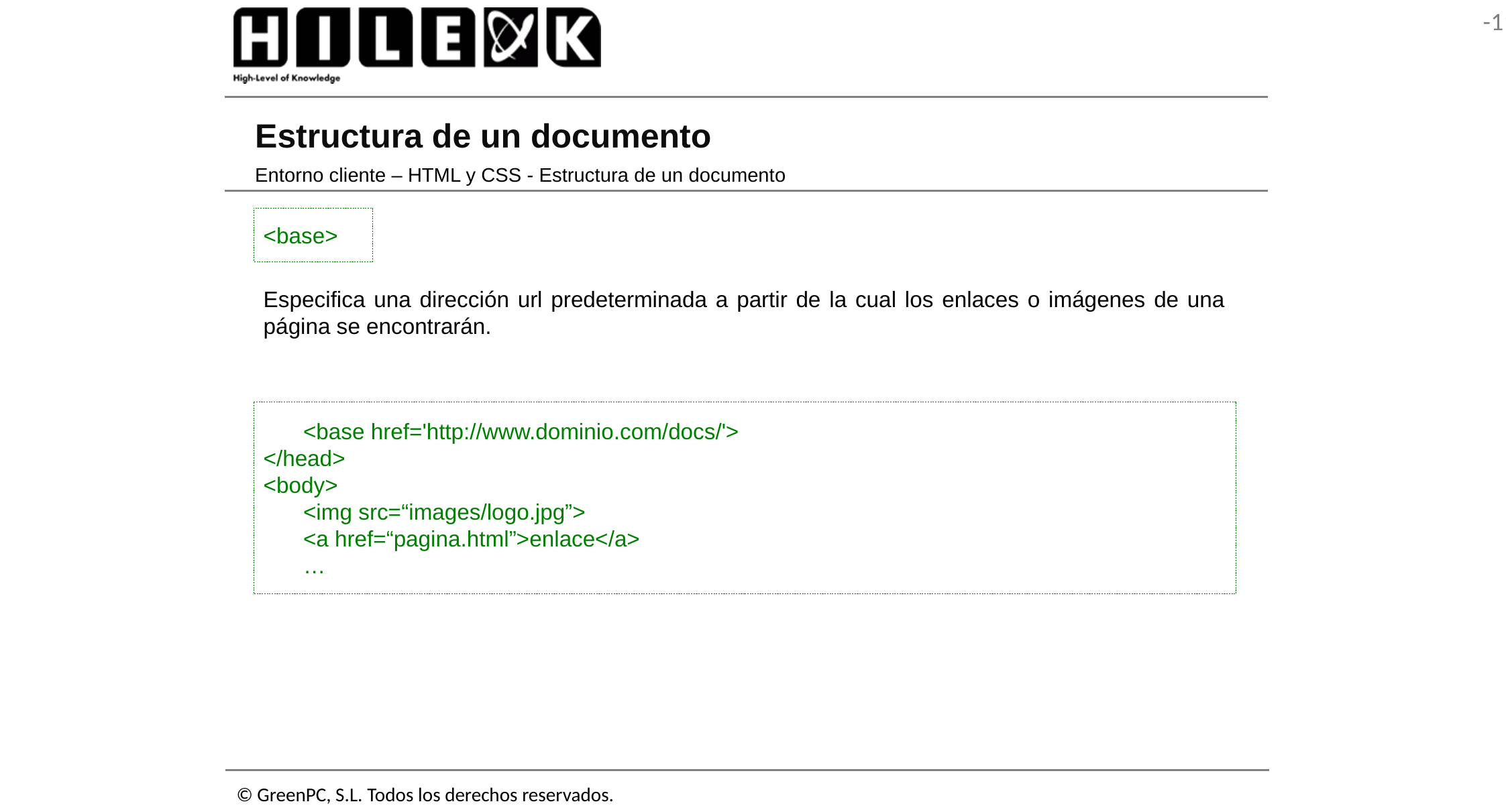

# Estructura de un documento
Entorno cliente – HTML y CSS - Estructura de un documento
<base>
Especifica una dirección url predeterminada a partir de la cual los enlaces o imágenes de una página se encontrarán.
	<base href='http://www.dominio.com/docs/'>
</head>
<body>
	<img src=“images/logo.jpg”>
	<a href=“pagina.html”>enlace</a>
	…